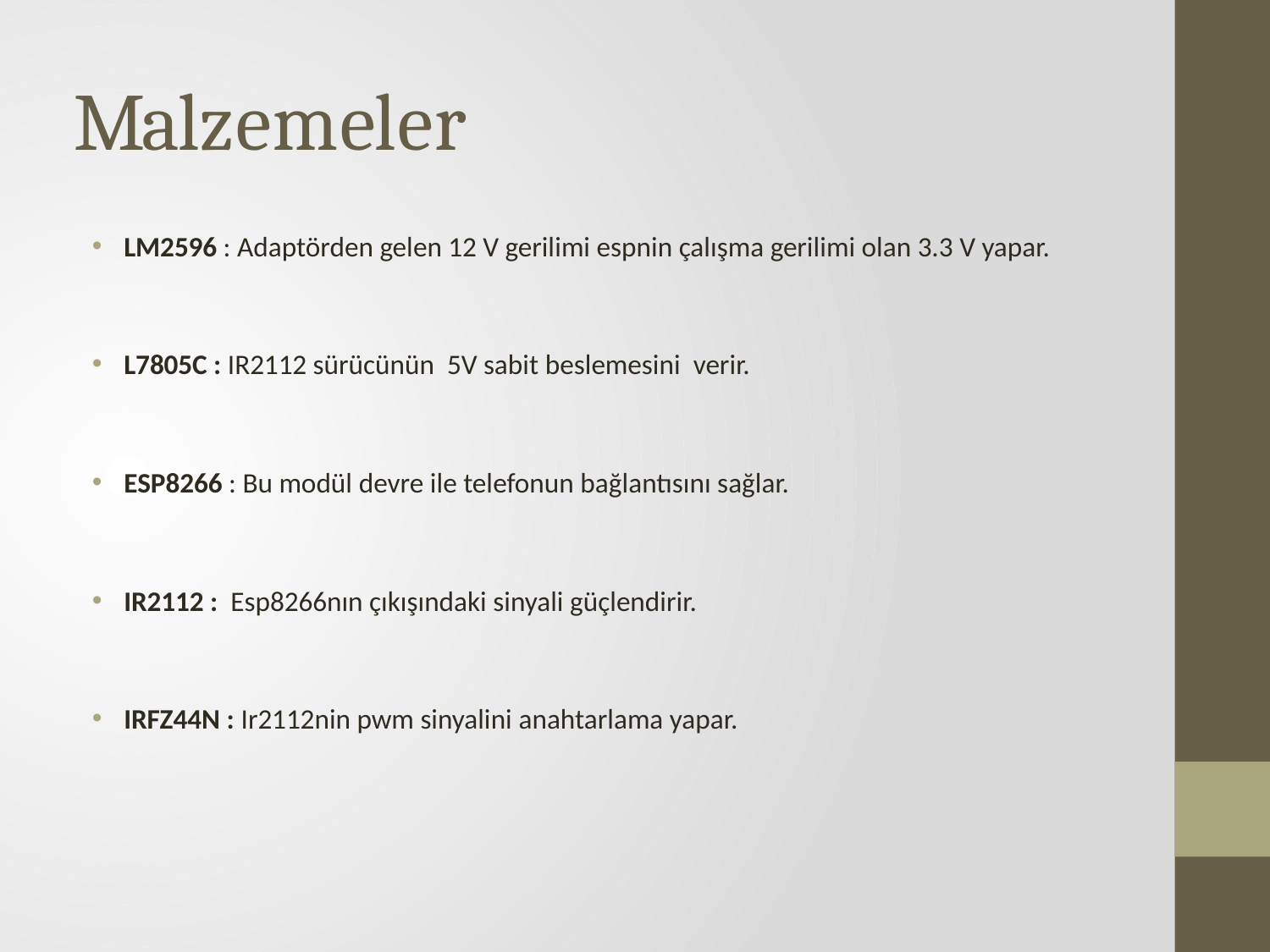

# Malzemeler
LM2596 : Adaptörden gelen 12 V gerilimi espnin çalışma gerilimi olan 3.3 V yapar.

L7805C : IR2112 sürücünün  5V sabit beslemesini  verir.

ESP8266 : Bu modül devre ile telefonun bağlantısını sağlar.

IR2112 :  Esp8266nın çıkışındaki sinyali güçlendirir.

IRFZ44N : Ir2112nin pwm sinyalini anahtarlama yapar.